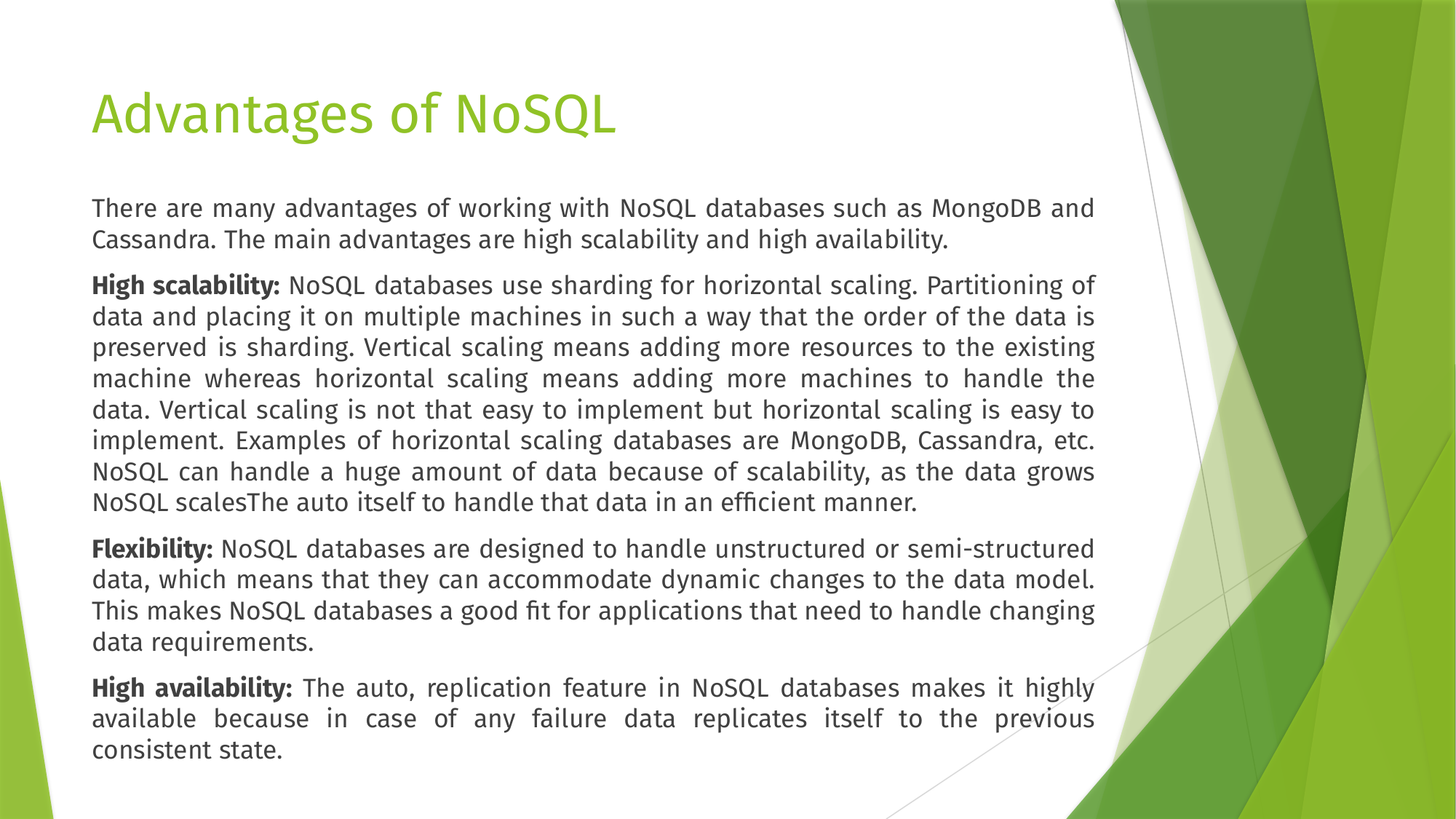

# Advantages of NoSQL
There are many advantages of working with NoSQL databases such as MongoDB and Cassandra. The main advantages are high scalability and high availability.
High scalability: NoSQL databases use sharding for horizontal scaling. Partitioning of data and placing it on multiple machines in such a way that the order of the data is preserved is sharding. Vertical scaling means adding more resources to the existing machine whereas horizontal scaling means adding more machines to handle the data. Vertical scaling is not that easy to implement but horizontal scaling is easy to implement. Examples of horizontal scaling databases are MongoDB, Cassandra, etc. NoSQL can handle a huge amount of data because of scalability, as the data grows NoSQL scalesThe auto itself to handle that data in an efficient manner.
Flexibility: NoSQL databases are designed to handle unstructured or semi-structured data, which means that they can accommodate dynamic changes to the data model. This makes NoSQL databases a good fit for applications that need to handle changing data requirements.
High availability: The auto, replication feature in NoSQL databases makes it highly available because in case of any failure data replicates itself to the previous consistent state.